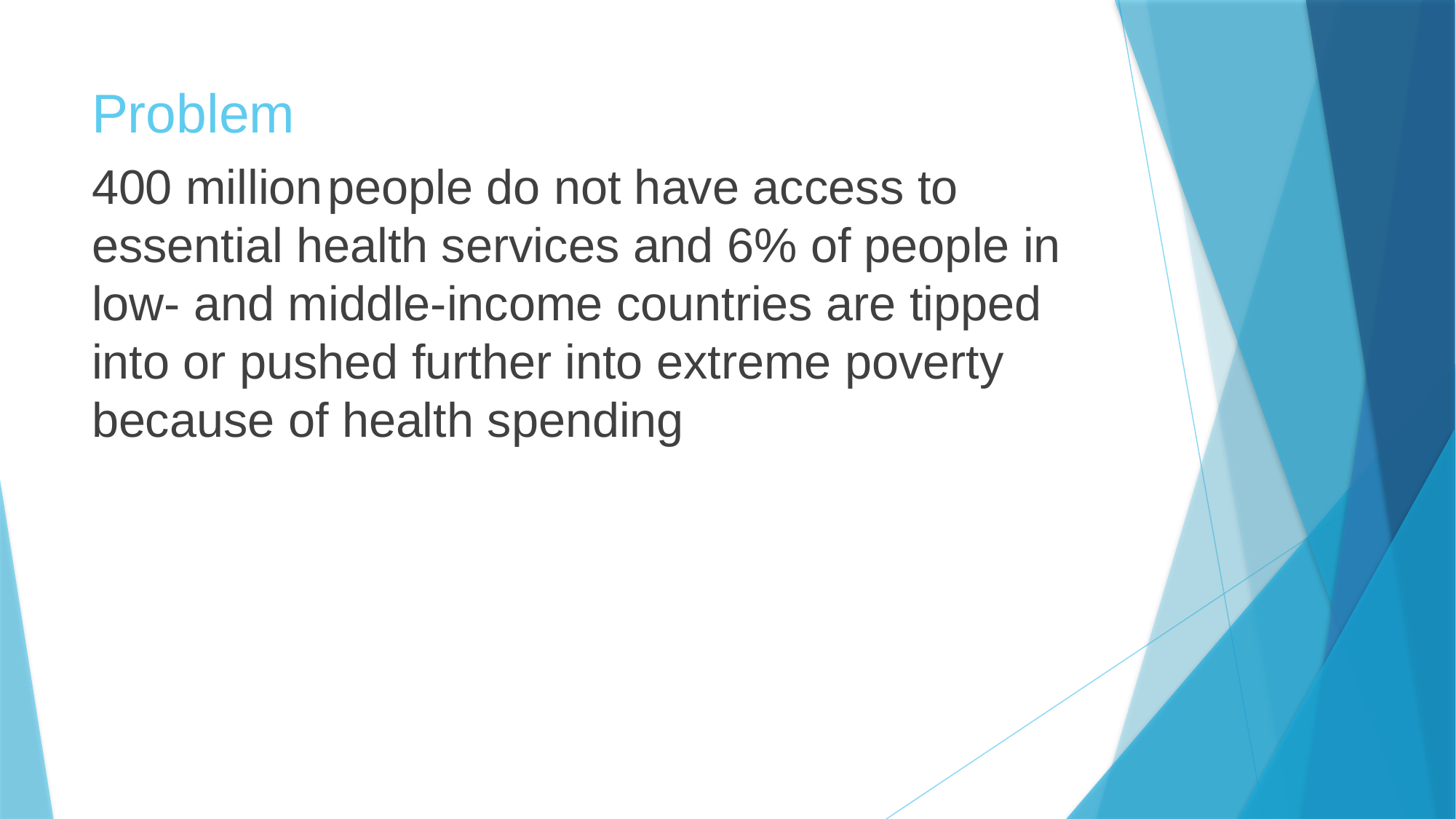

# Problem
400 million people do not have access to essential health services and 6% of people in low- and middle-income countries are tipped into or pushed further into extreme poverty because of health spending